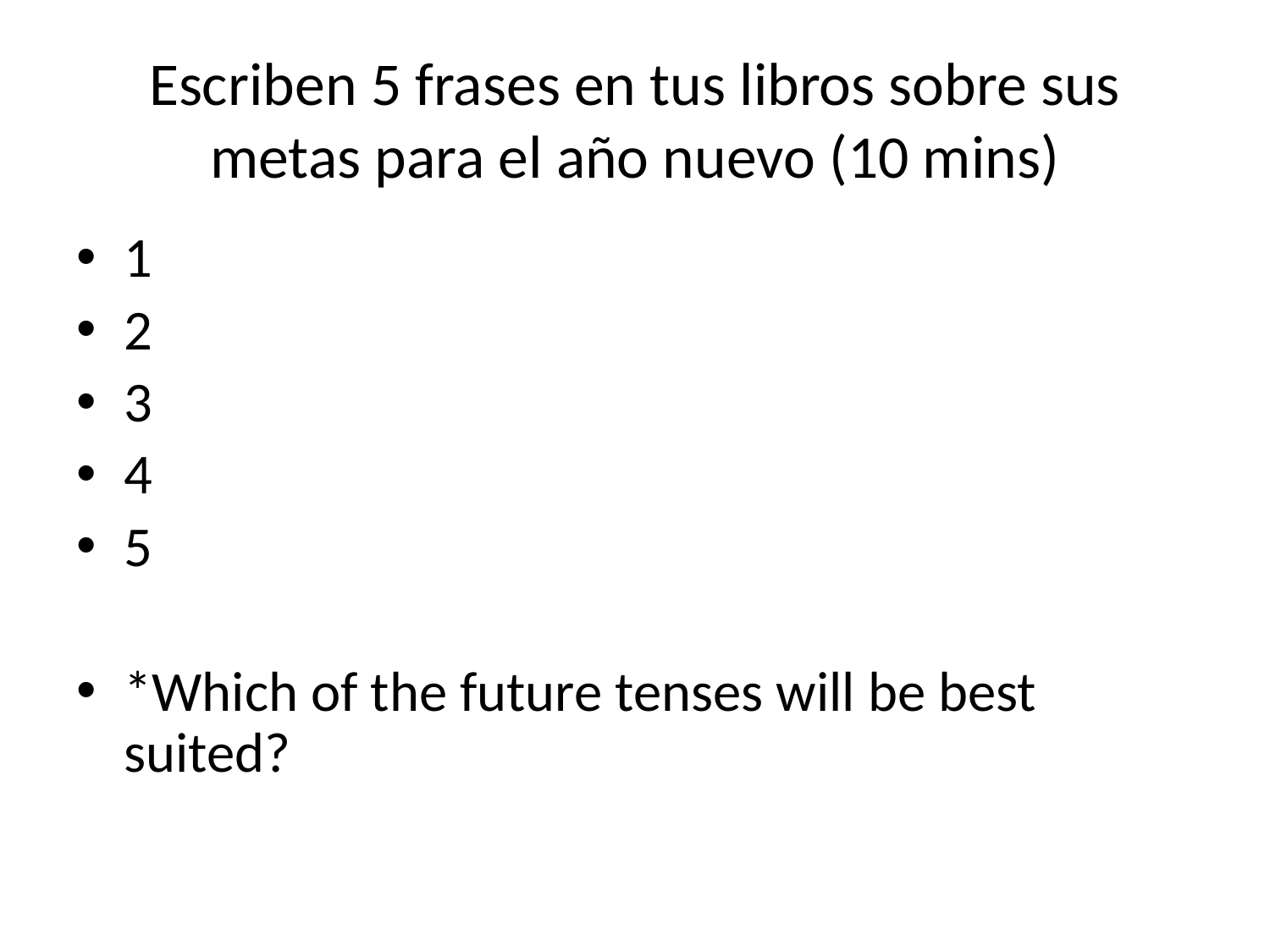

# Escriben 5 frases en tus libros sobre sus metas para el año nuevo (10 mins)
1
2
3
4
5

*Which of the future tenses will be best suited?